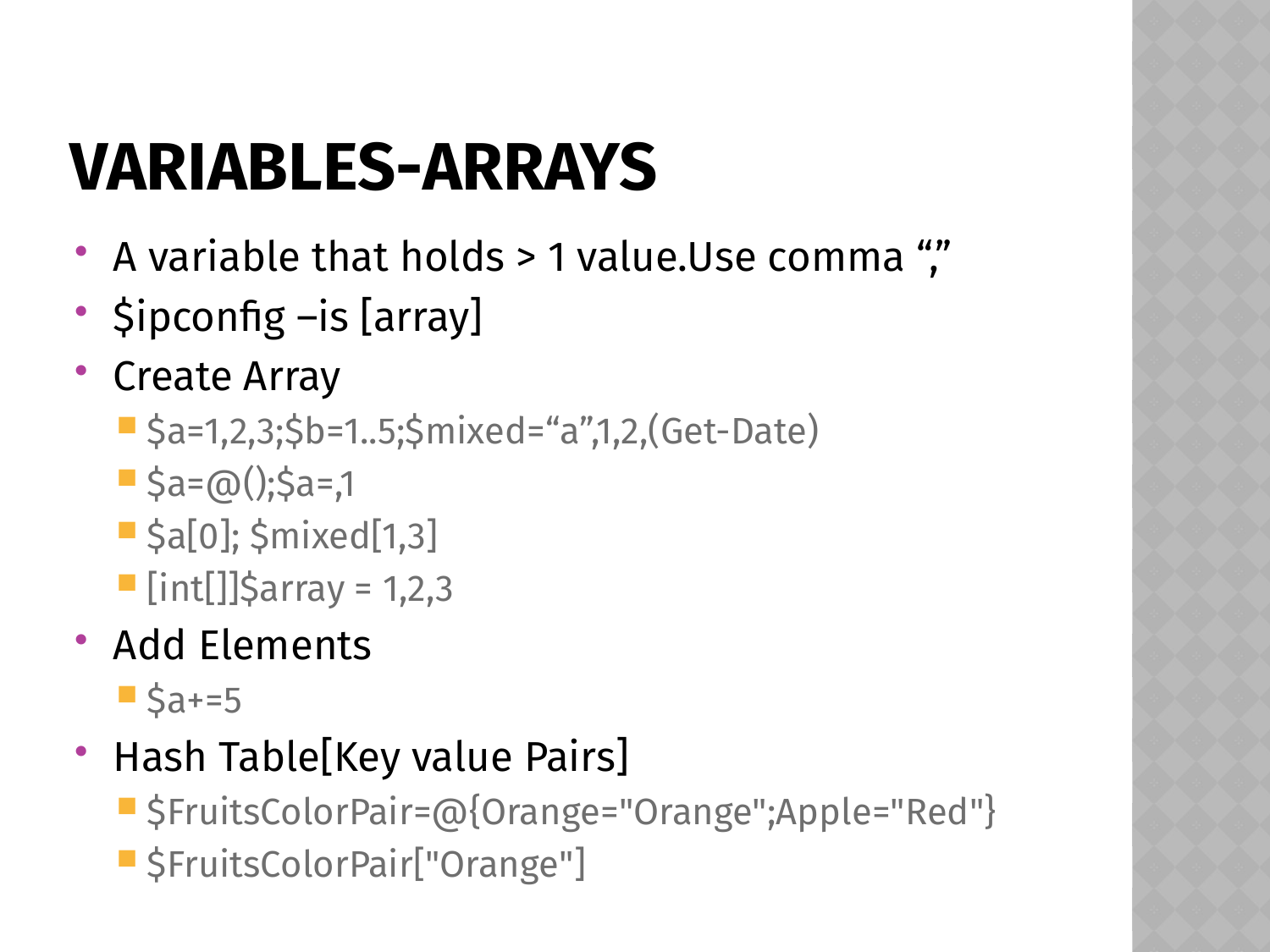

# Variables-arrays
A variable that holds > 1 value.Use comma “,”
$ipconfig –is [array]
Create Array
$a=1,2,3;$b=1..5;$mixed=“a”,1,2,(Get-Date)
$a=@();$a=,1
$a[0]; $mixed[1,3]
[int[]]$array = 1,2,3
Add Elements
$a+=5
Hash Table[Key value Pairs]
$FruitsColorPair=@{Orange="Orange";Apple="Red"}
$FruitsColorPair["Orange"]